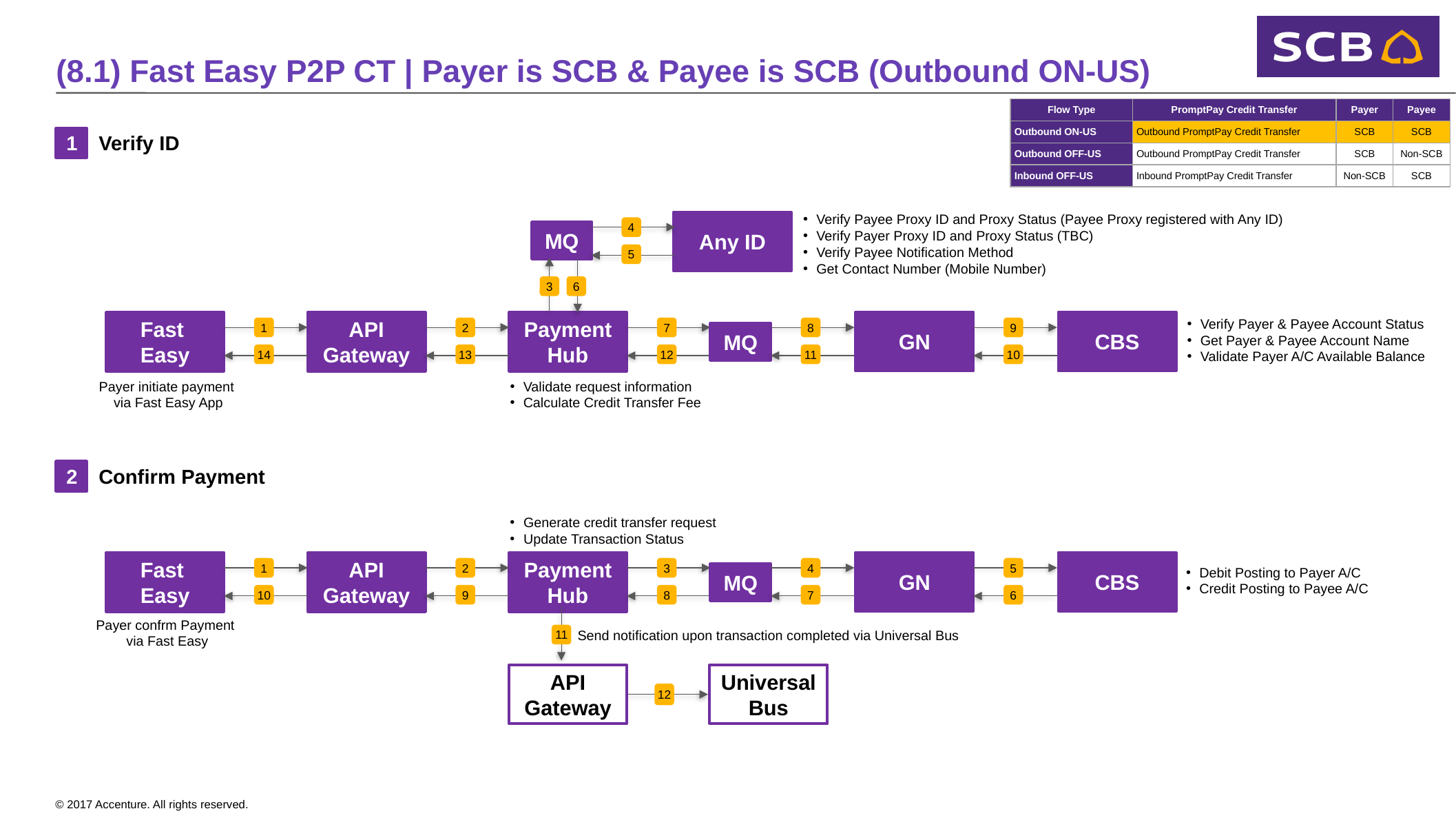

# (8.1) Fast Easy P2P CT | Payer is SCB & Payee is SCB (Outbound ON-US)
| Flow Type | PromptPay Credit Transfer | Payer | Payee |
| --- | --- | --- | --- |
| Outbound ON-US | Outbound PromptPay Credit Transfer | SCB | SCB |
| Outbound OFF-US | Outbound PromptPay Credit Transfer | SCB | Non-SCB |
| Inbound OFF-US | Inbound PromptPay Credit Transfer | Non-SCB | SCB |
1
Verify ID
Verify Payee Proxy ID and Proxy Status (Payee Proxy registered with Any ID)
Verify Payer Proxy ID and Proxy Status (TBC)
Verify Payee Notification Method
Get Contact Number (Mobile Number)
Any ID
4
5
MQ
3
6
Verify Payer & Payee Account Status
Get Payer & Payee Account Name
Validate Payer A/C Available Balance
GN
CBS
Fast
Easy
API Gateway
Payment Hub
1
14
2
13
7
12
8
11
9
10
MQ
Payer initiate payment
via Fast Easy App
Validate request information
Calculate Credit Transfer Fee
2
Confirm Payment
Generate credit transfer request
Update Transaction Status
GN
CBS
Fast
Easy
API Gateway
Payment Hub
1
10
2
9
3
8
4
7
5
6
Debit Posting to Payer A/C
Credit Posting to Payee A/C
MQ
Payer confrm Payment
via Fast Easy
Send notification upon transaction completed via Universal Bus
11
API Gateway
Universal Bus
12